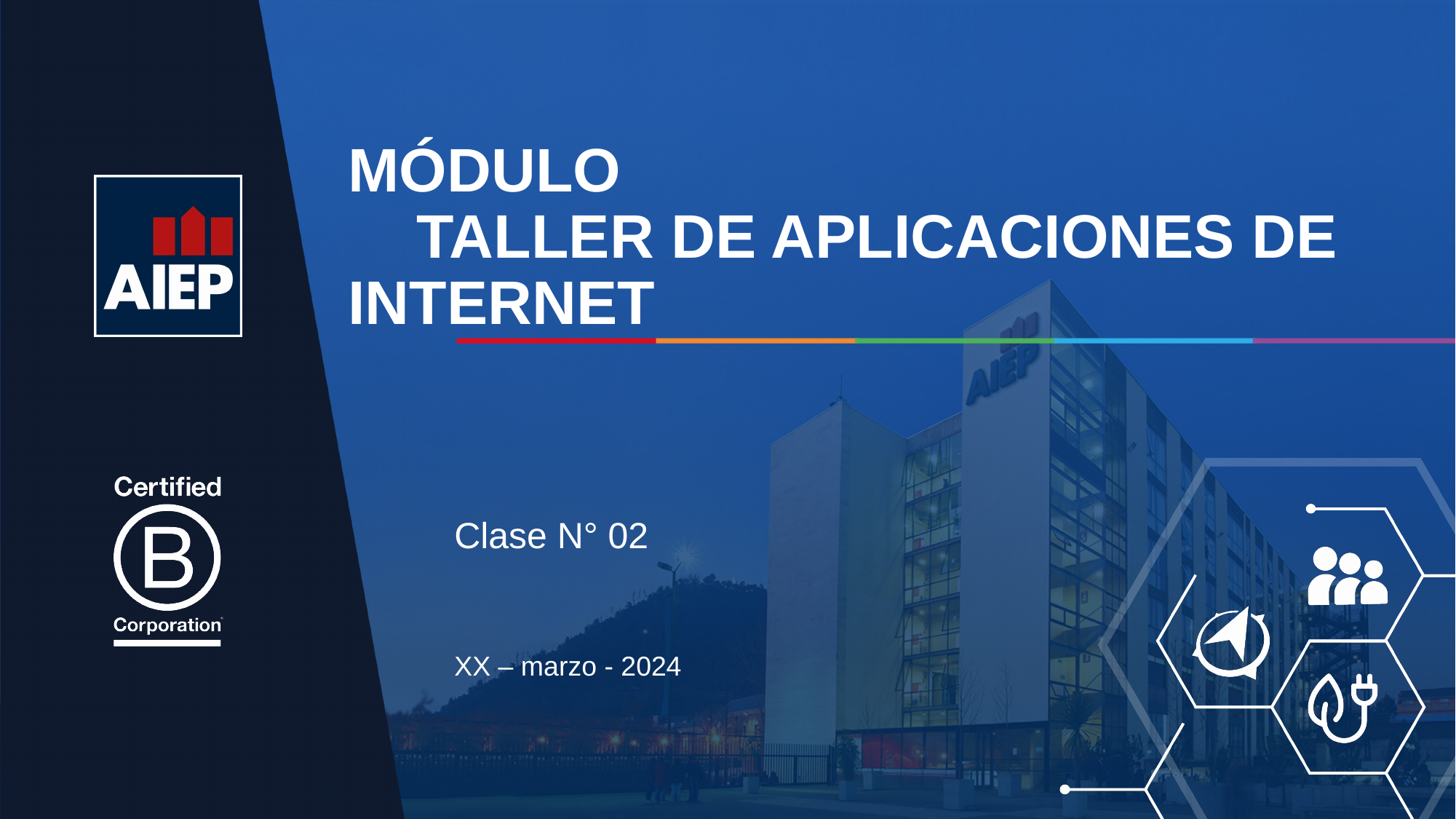

# módulo TALLER DE APLICACIONES DE INTERNET
Clase N° 02
XX – marzo - 2024